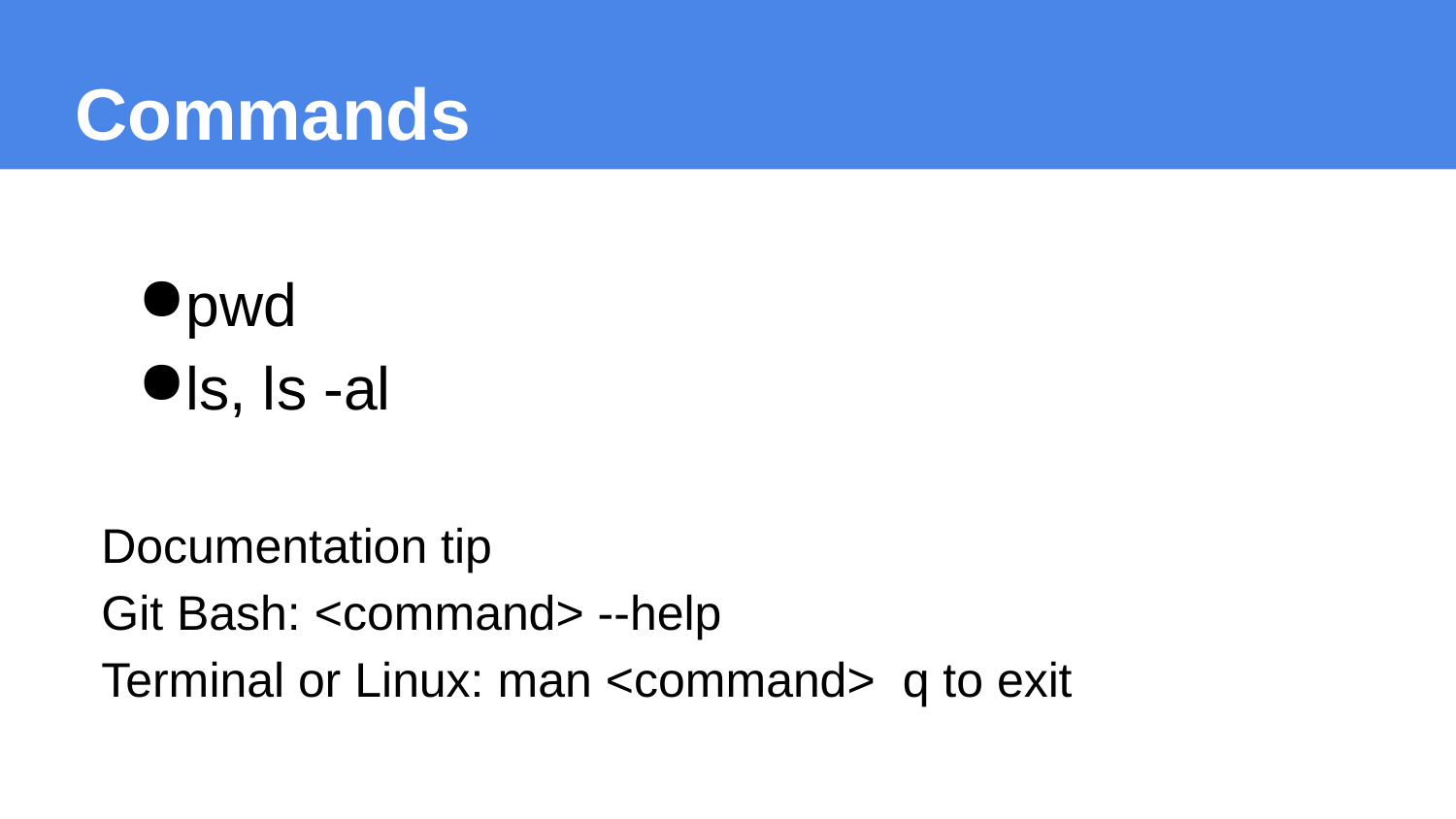

Commands
pwd
ls, ls -al

Documentation tip
Git Bash: <command> --help
Terminal or Linux: man <command>  q to exit